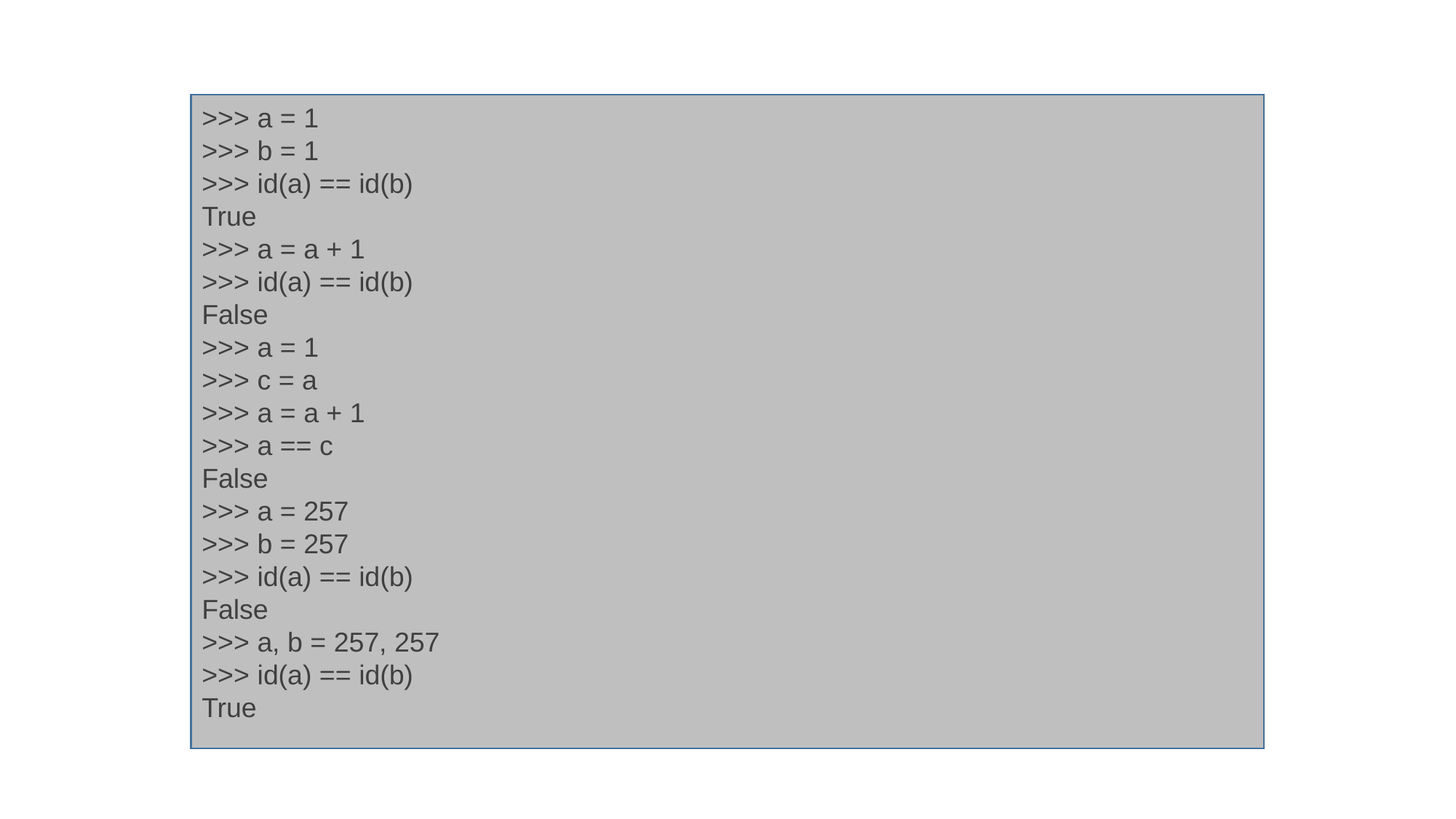

>>> a = 1
>>> b = 1
>>> id(a) == id(b)
True
>>> a = a + 1
>>> id(a) == id(b)
False
>>> a = 1
>>> c = a
>>> a = a + 1
>>> a == c
False
>>> a = 257
>>> b = 257
>>> id(a) == id(b)
False
>>> a, b = 257, 257
>>> id(a) == id(b)
True